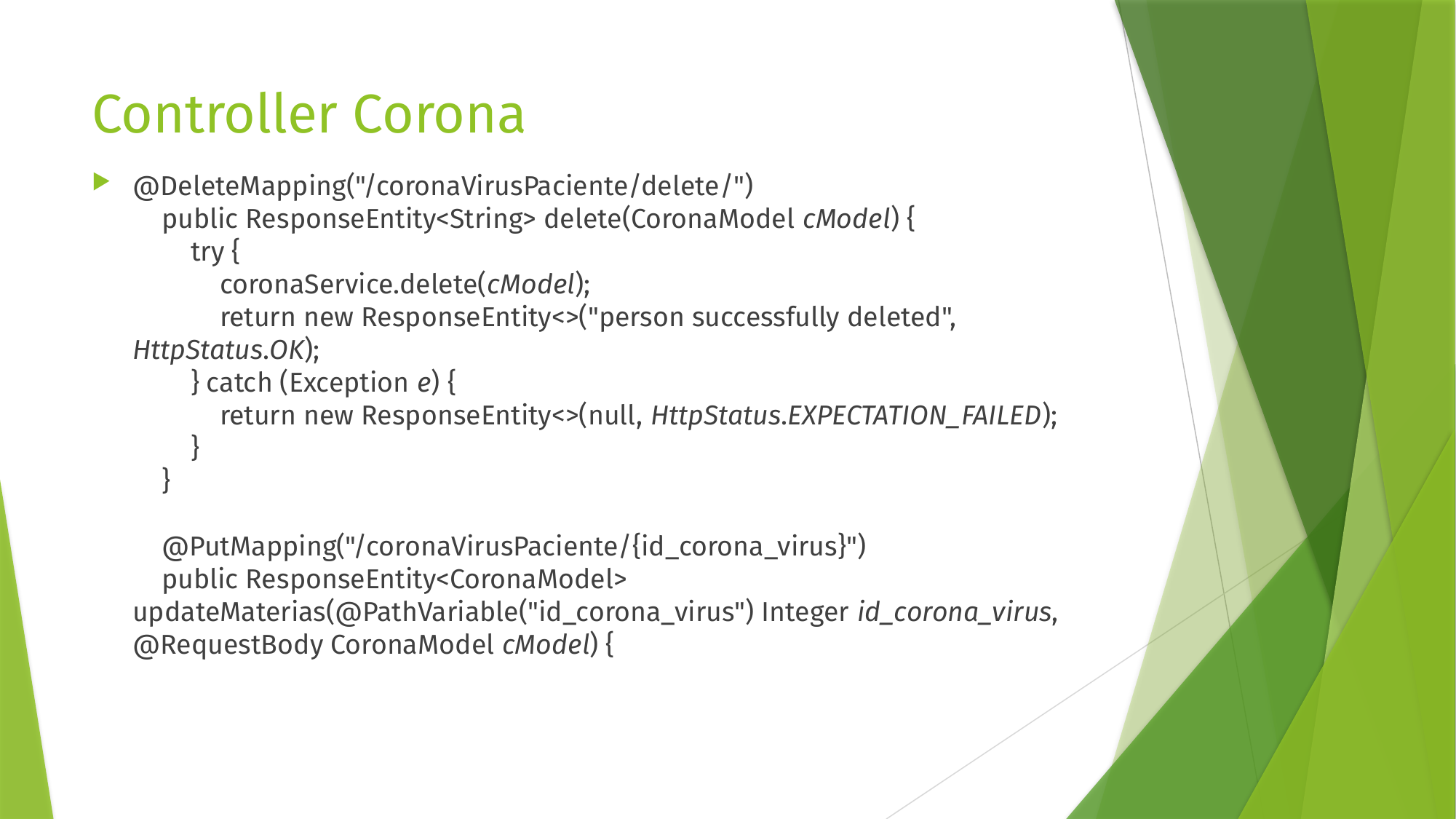

# Controller Corona
@DeleteMapping("/coronaVirusPaciente/delete/")
    public ResponseEntity<String> delete(CoronaModel cModel) {
        try {
            coronaService.delete(cModel);
            return new ResponseEntity<>("person successfully deleted", HttpStatus.OK);
        } catch (Exception e) {
            return new ResponseEntity<>(null, HttpStatus.EXPECTATION_FAILED);
        }
    }
    @PutMapping("/coronaVirusPaciente/{id_corona_virus}")
    public ResponseEntity<CoronaModel> updateMaterias(@PathVariable("id_corona_virus") Integer id_corona_virus, @RequestBody CoronaModel cModel) {